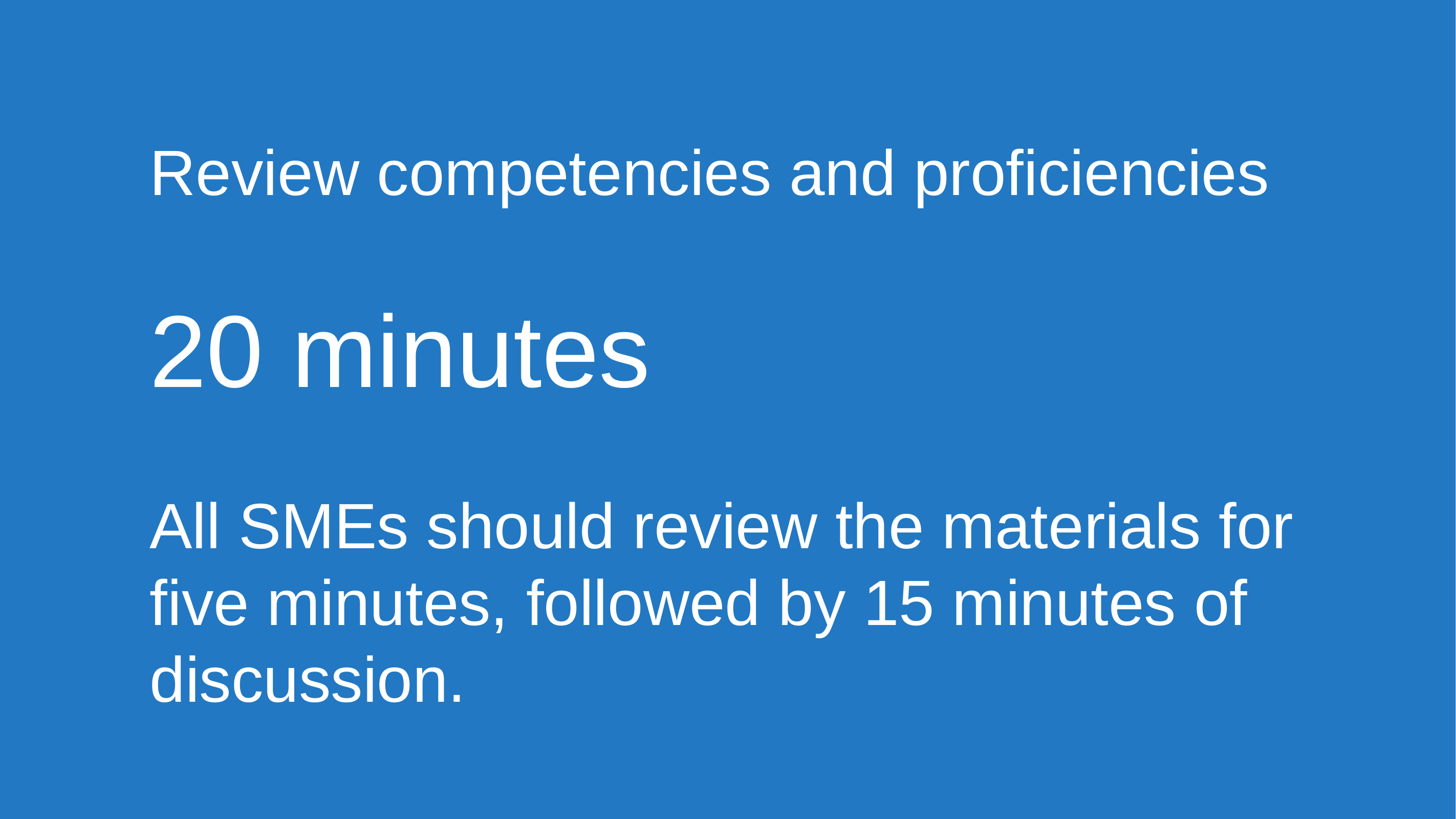

# Review competencies and proficiencies 20 minutes All SMEs should review the materials for five minutes, followed by 15 minutes of discussion.